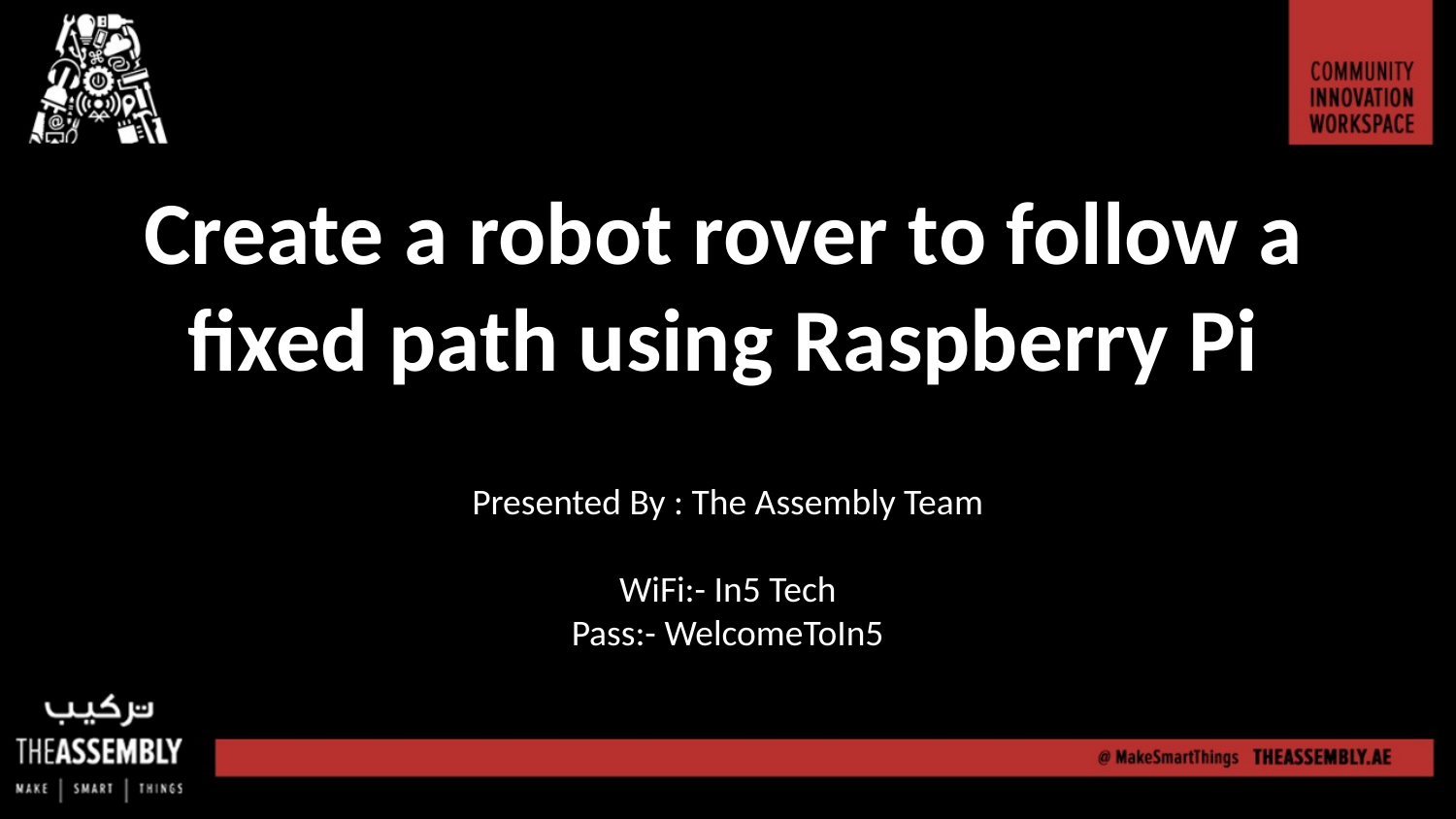

# Create a robot rover to follow a fixed path using Raspberry Pi

Presented By : The Assembly Team

WiFi:- In5 Tech
Pass:- WelcomeToIn5